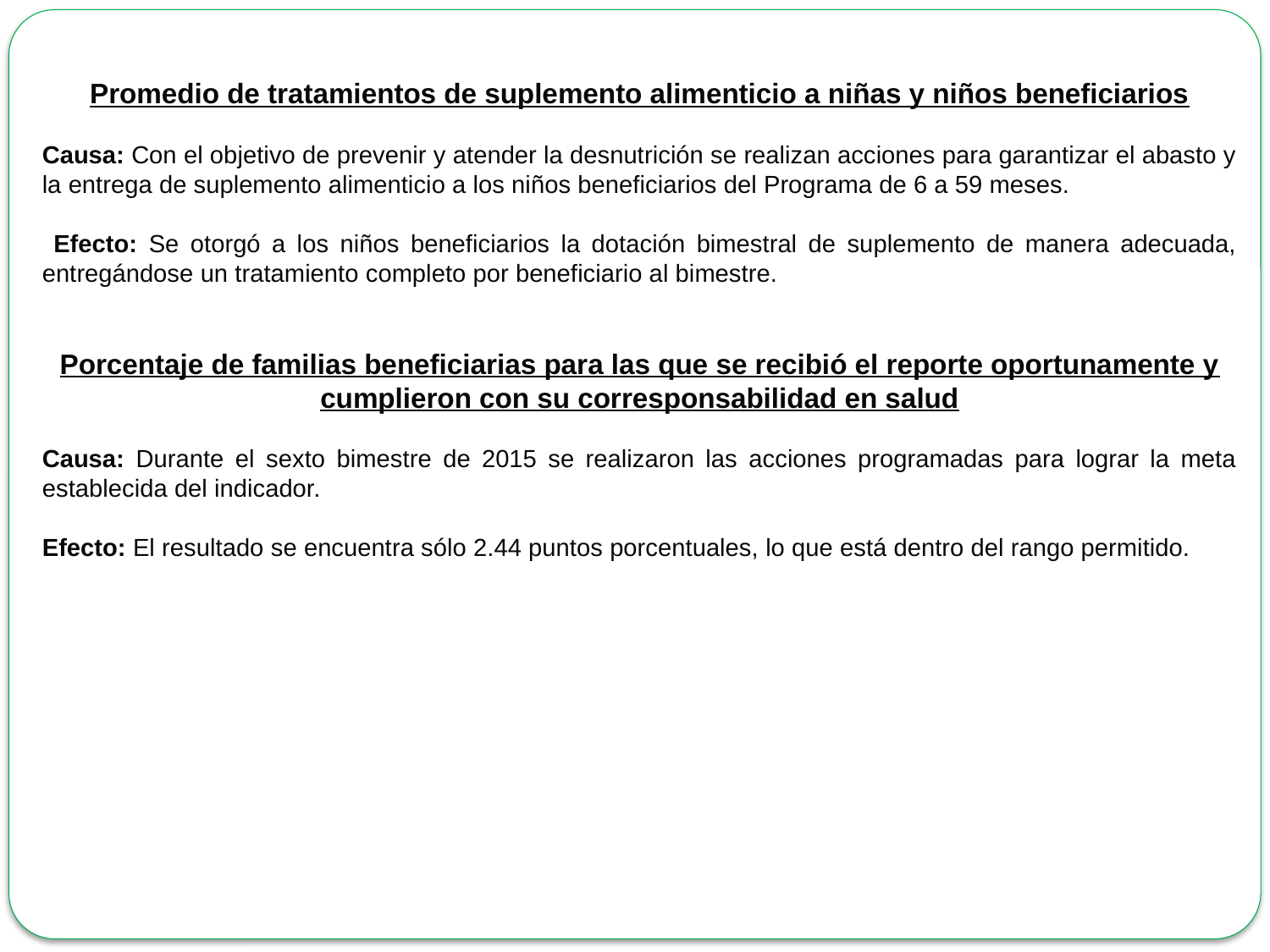

Promedio de tratamientos de suplemento alimenticio a niñas y niños beneficiarios

Causa: Con el objetivo de prevenir y atender la desnutrición se realizan acciones para garantizar el abasto y la entrega de suplemento alimenticio a los niños beneficiarios del Programa de 6 a 59 meses.

 Efecto: Se otorgó a los niños beneficiarios la dotación bimestral de suplemento de manera adecuada, entregándose un tratamiento completo por beneficiario al bimestre.

Porcentaje de familias beneficiarias para las que se recibió el reporte oportunamente y cumplieron con su corresponsabilidad en salud

Causa: Durante el sexto bimestre de 2015 se realizaron las acciones programadas para lograr la meta establecida del indicador.

Efecto: El resultado se encuentra sólo 2.44 puntos porcentuales, lo que está dentro del rango permitido.